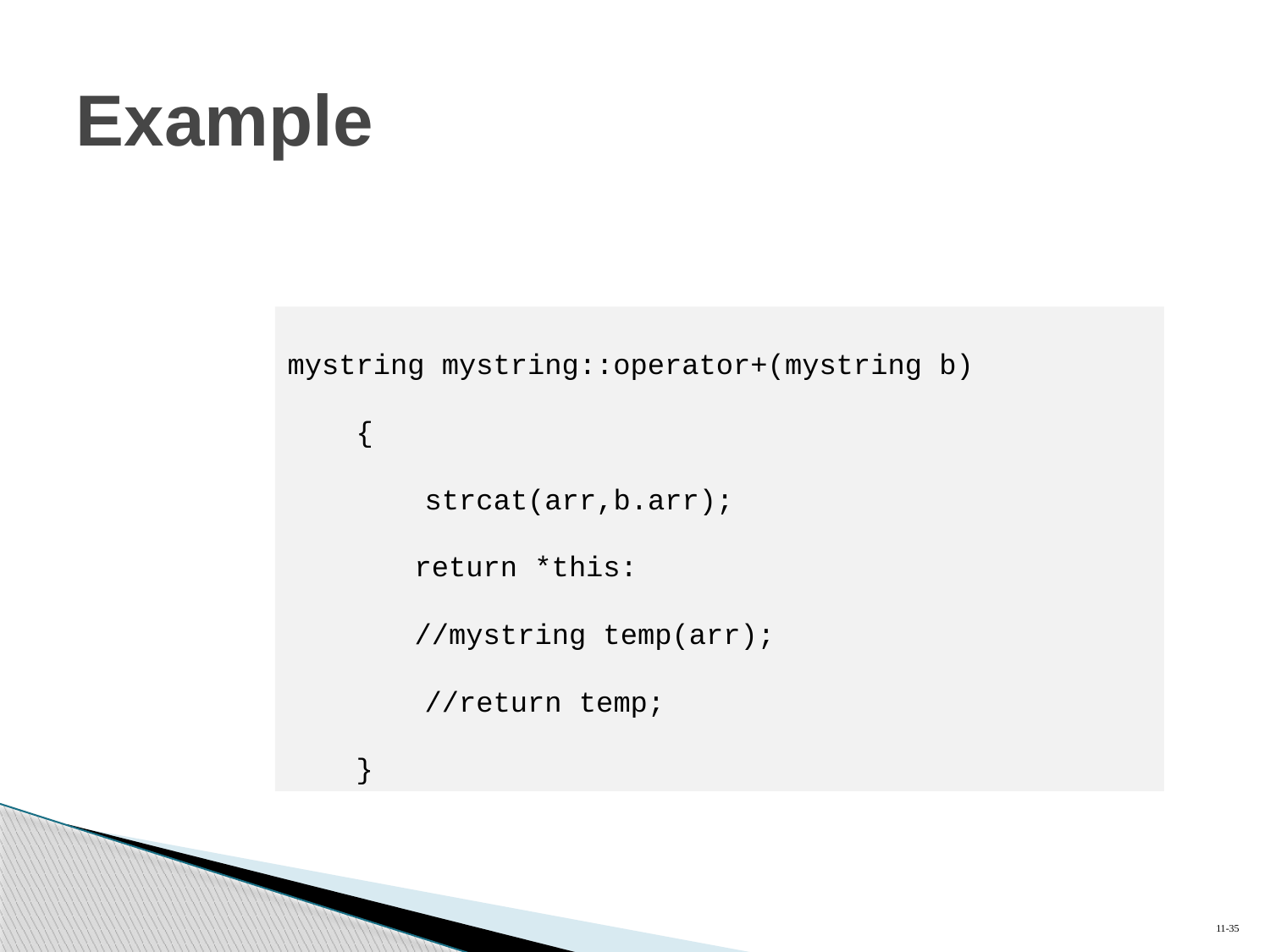

# Example
mystring mystring::operator+(mystring b)
    {
        strcat(arr,b.arr);
      	return *this:
	//mystring temp(arr);
        //return temp;
    }
11-35